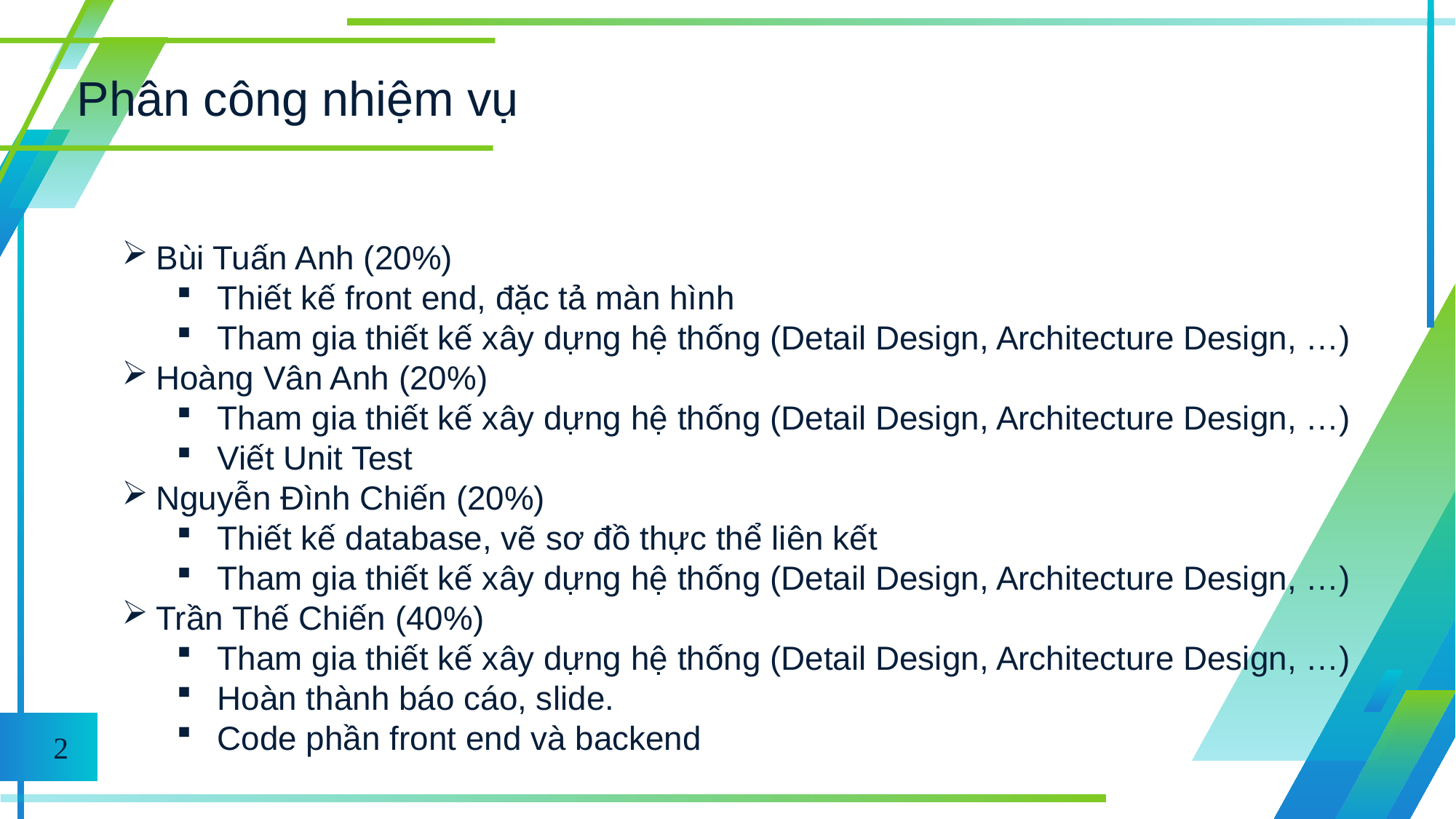

Phân công nhiệm vụ

Bùi Tuấn Anh (20%)
Thiết kế front end, đặc tả màn hình
Tham gia thiết kế xây dựng hệ thống (Detail Design, Architecture Design, …)
Hoàng Vân Anh (20%)
Tham gia thiết kế xây dựng hệ thống (Detail Design, Architecture Design, …)
Viết Unit Test
Nguyễn Đình Chiến (20%)
Thiết kế database, vẽ sơ đồ thực thể liên kết
Tham gia thiết kế xây dựng hệ thống (Detail Design, Architecture Design, …)
Trần Thế Chiến (40%)
Tham gia thiết kế xây dựng hệ thống (Detail Design, Architecture Design, …)
Hoàn thành báo cáo, slide.
Code phần front end và backend
2